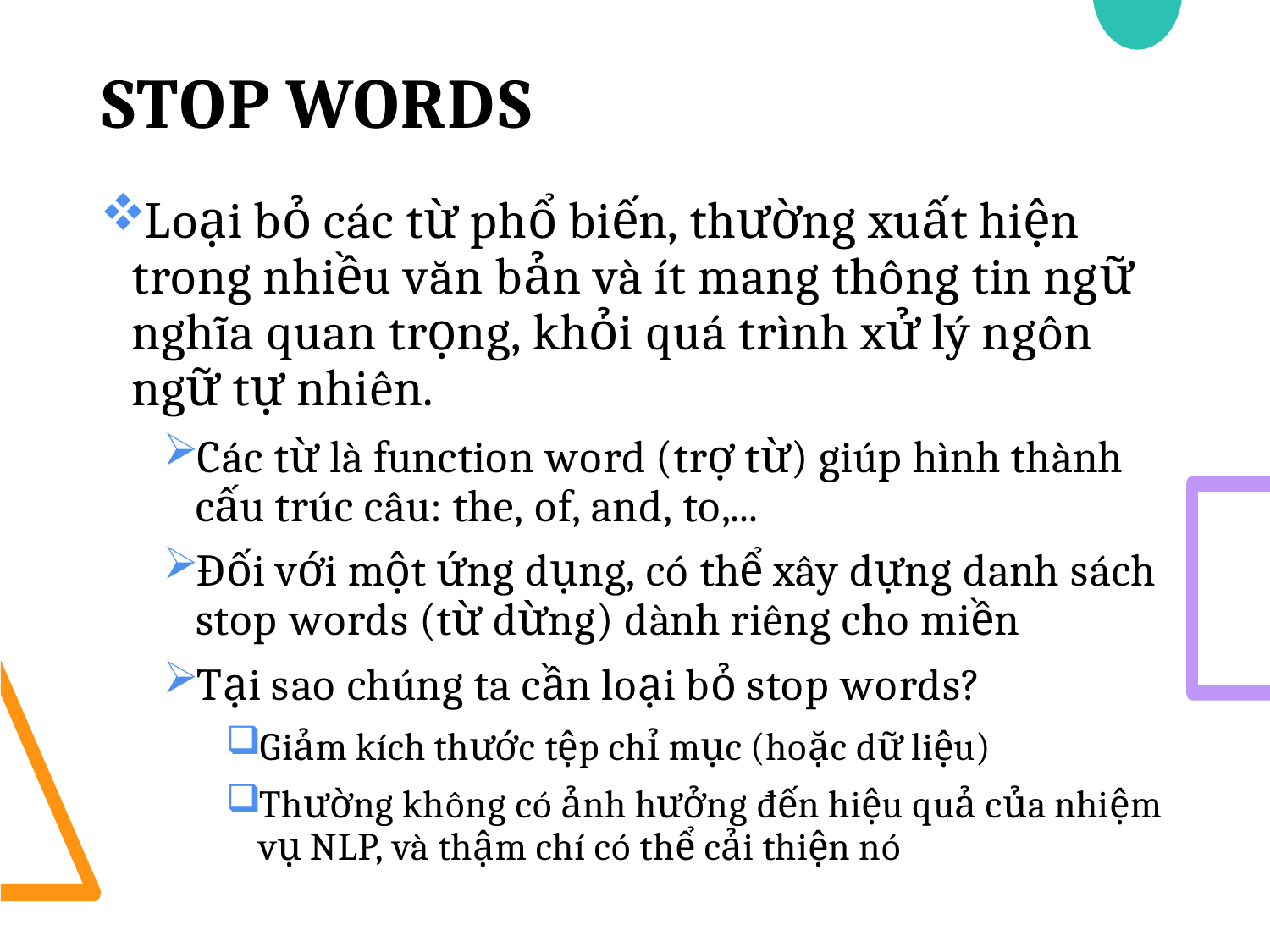

# stop words
Loại bỏ các từ phổ biến, thường xuất hiện trong nhiều văn bản và ít mang thông tin ngữ nghĩa quan trọng, khỏi quá trình xử lý ngôn ngữ tự nhiên.
Các từ là function word (trợ từ) giúp hình thành cấu trúc câu: the, of, and, to,...
Đối với một ứng dụng, có thể xây dựng danh sách stop words (từ dừng) dành riêng cho miền
Tại sao chúng ta cần loại bỏ stop words?
Giảm kích thước tệp chỉ mục (hoặc dữ liệu)
Thường không có ảnh hưởng đến hiệu quả của nhiệm vụ NLP, và thậm chí có thể cải thiện nó